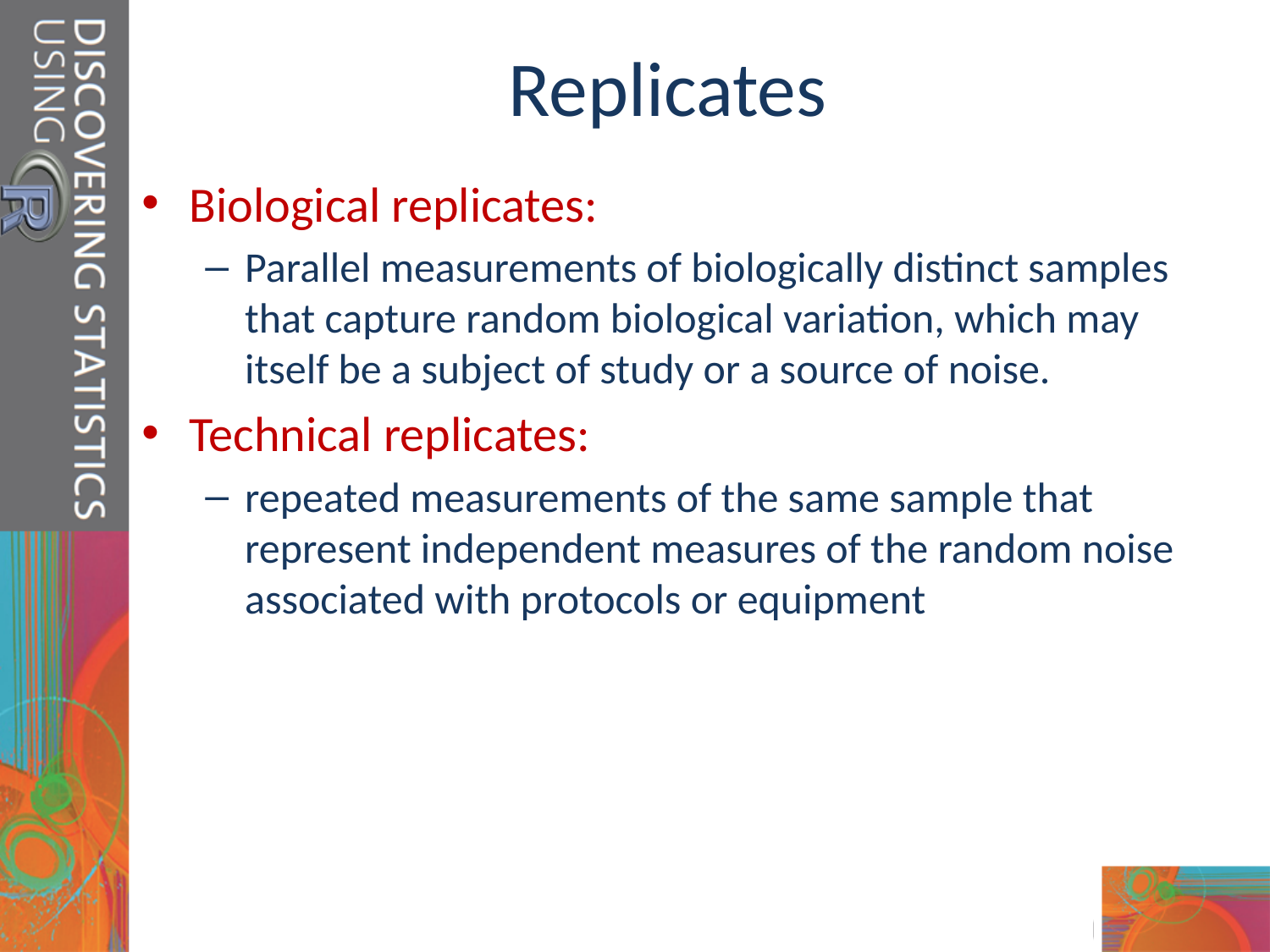

# Replicates
Biological replicates:
Parallel measurements of biologically distinct samples that capture random biological variation, which may itself be a subject of study or a source of noise.
Technical replicates:
repeated measurements of the same sample that represent independent measures of the random noise associated with protocols or equipment